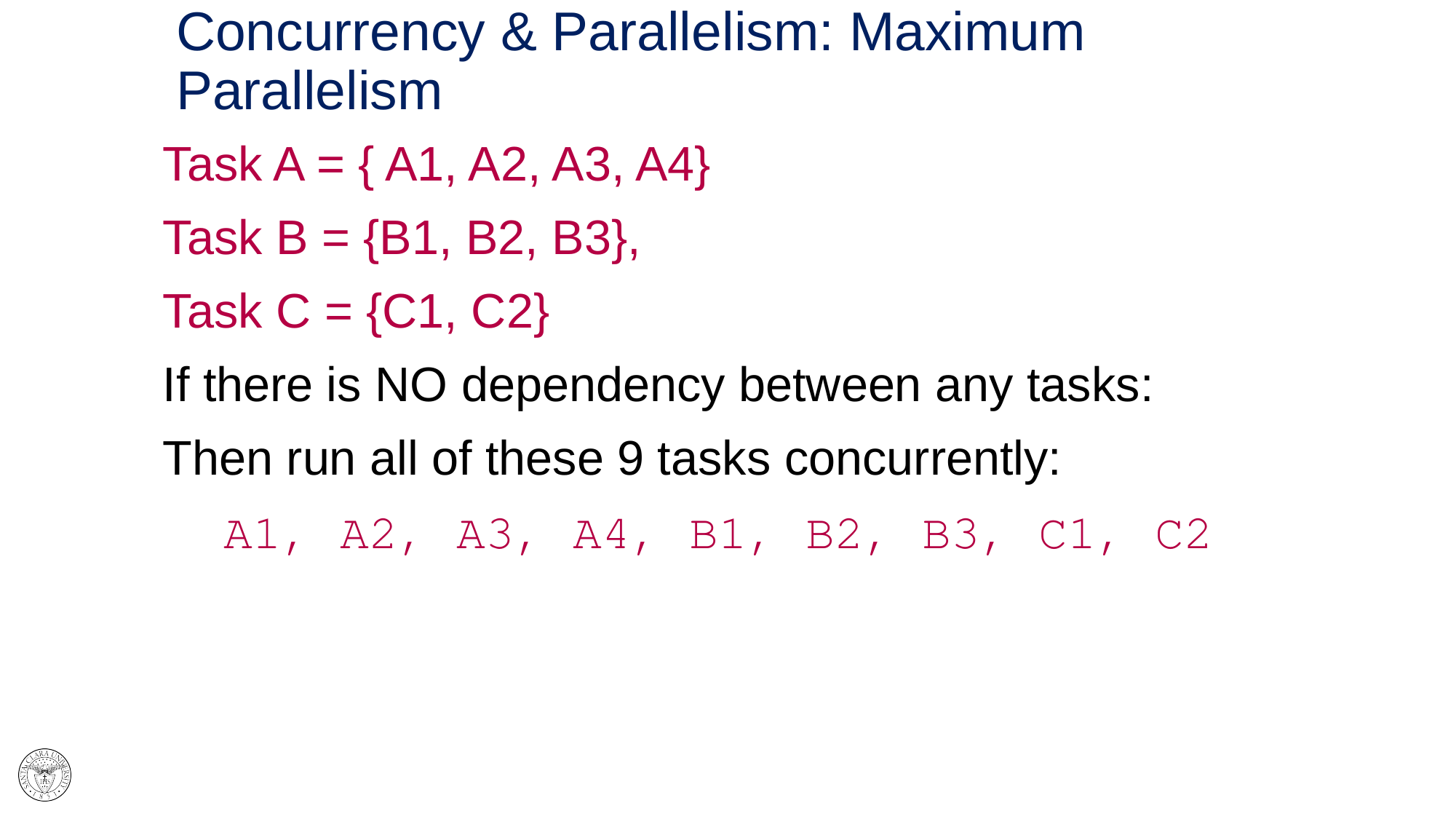

# Concurrency & Parallelism: Maximum Parallelism
Task A = { A1, A2, A3, A4}
Task B = {B1, B2, B3},
Task C = {C1, C2}
If there is NO dependency between any tasks:
Then run all of these 9 tasks concurrently:
A1, A2, A3, A4, B1, B2, B3, C1, C2